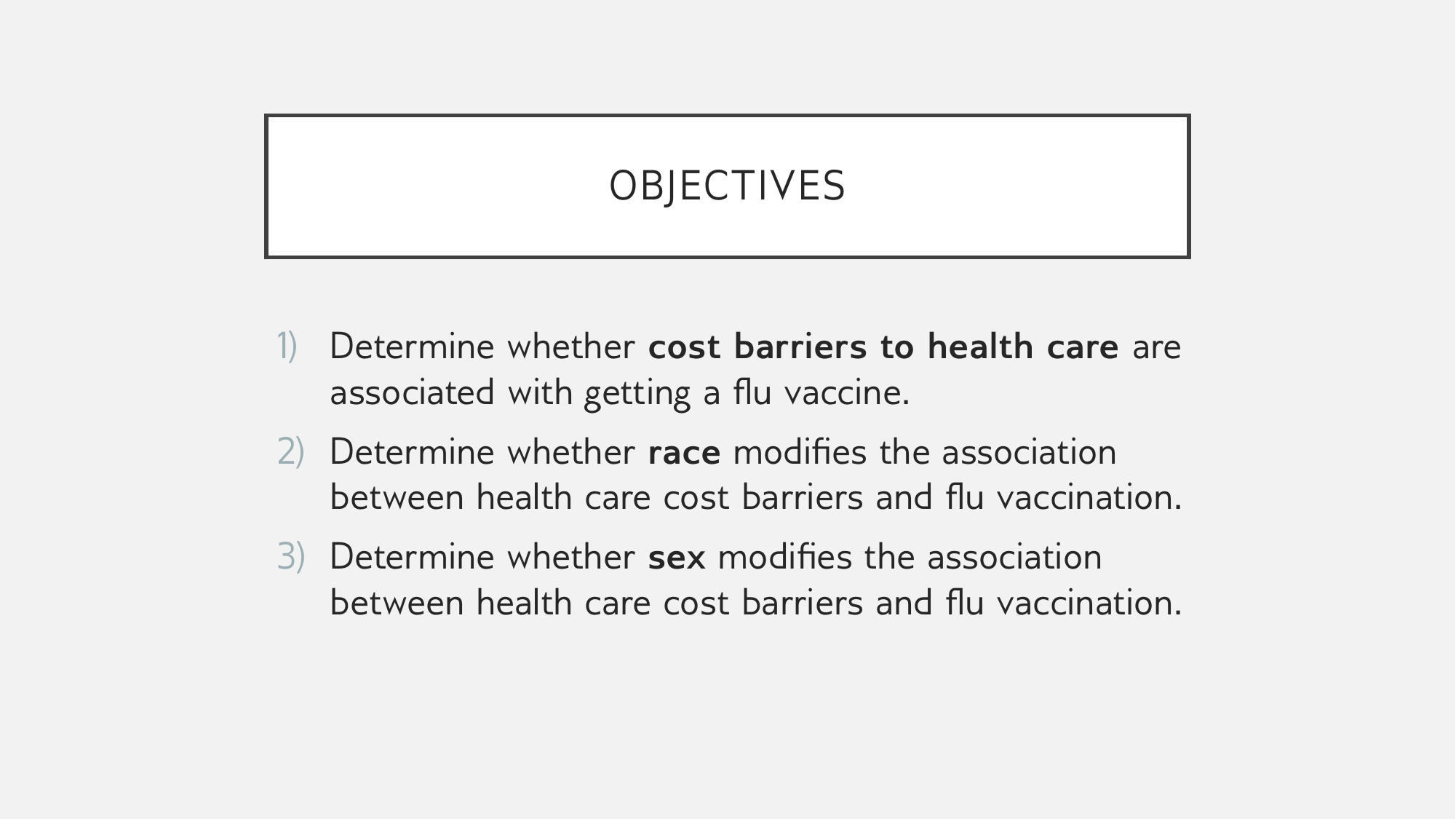

# objectives
Determine whether cost barriers to health care are associated with getting a flu vaccine.
Determine whether race modifies the association between health care cost barriers and flu vaccination.
Determine whether sex modifies the association between health care cost barriers and flu vaccination.